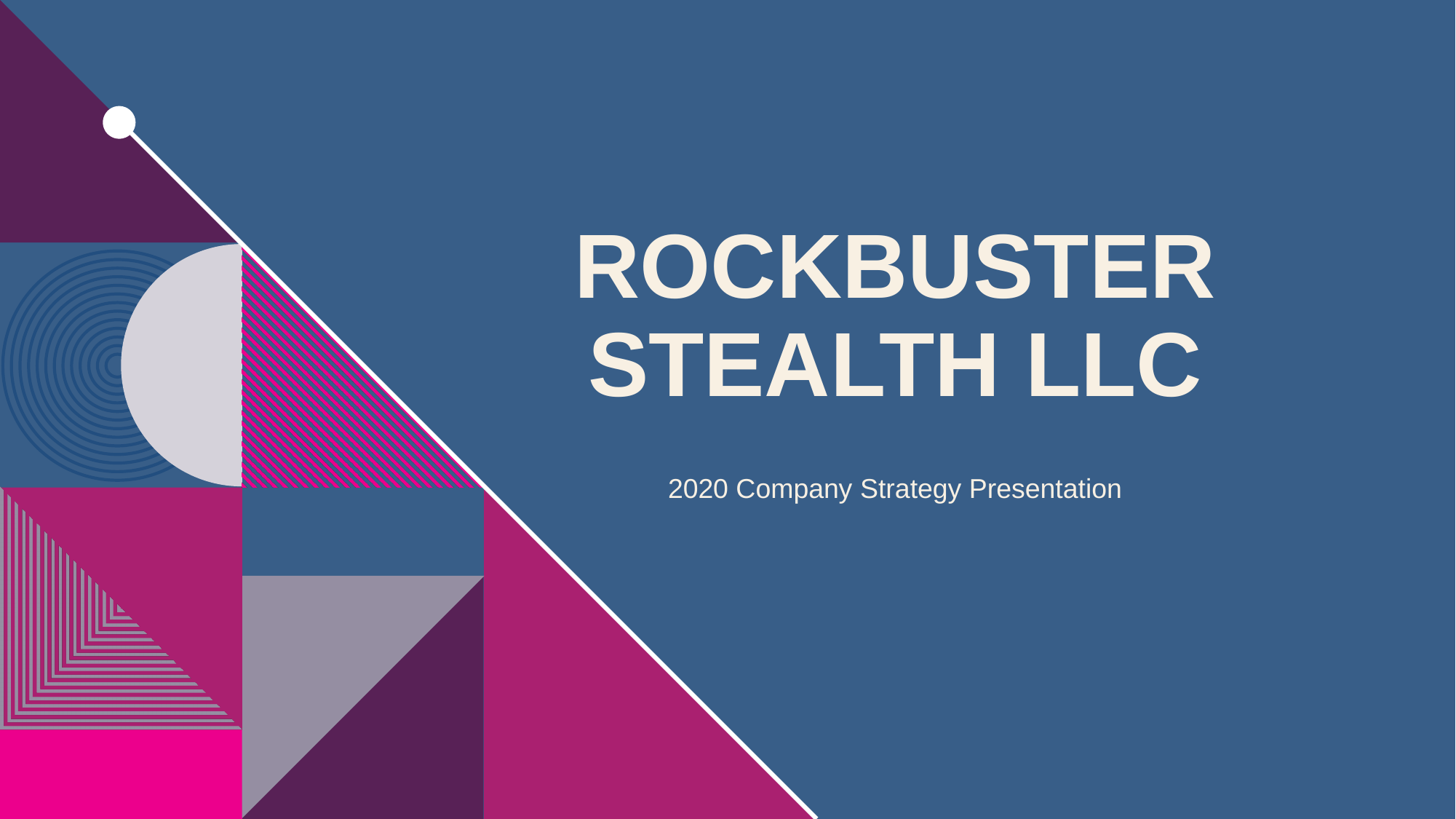

# Rockbuster Stealth LLC
2020 Company Strategy Presentation